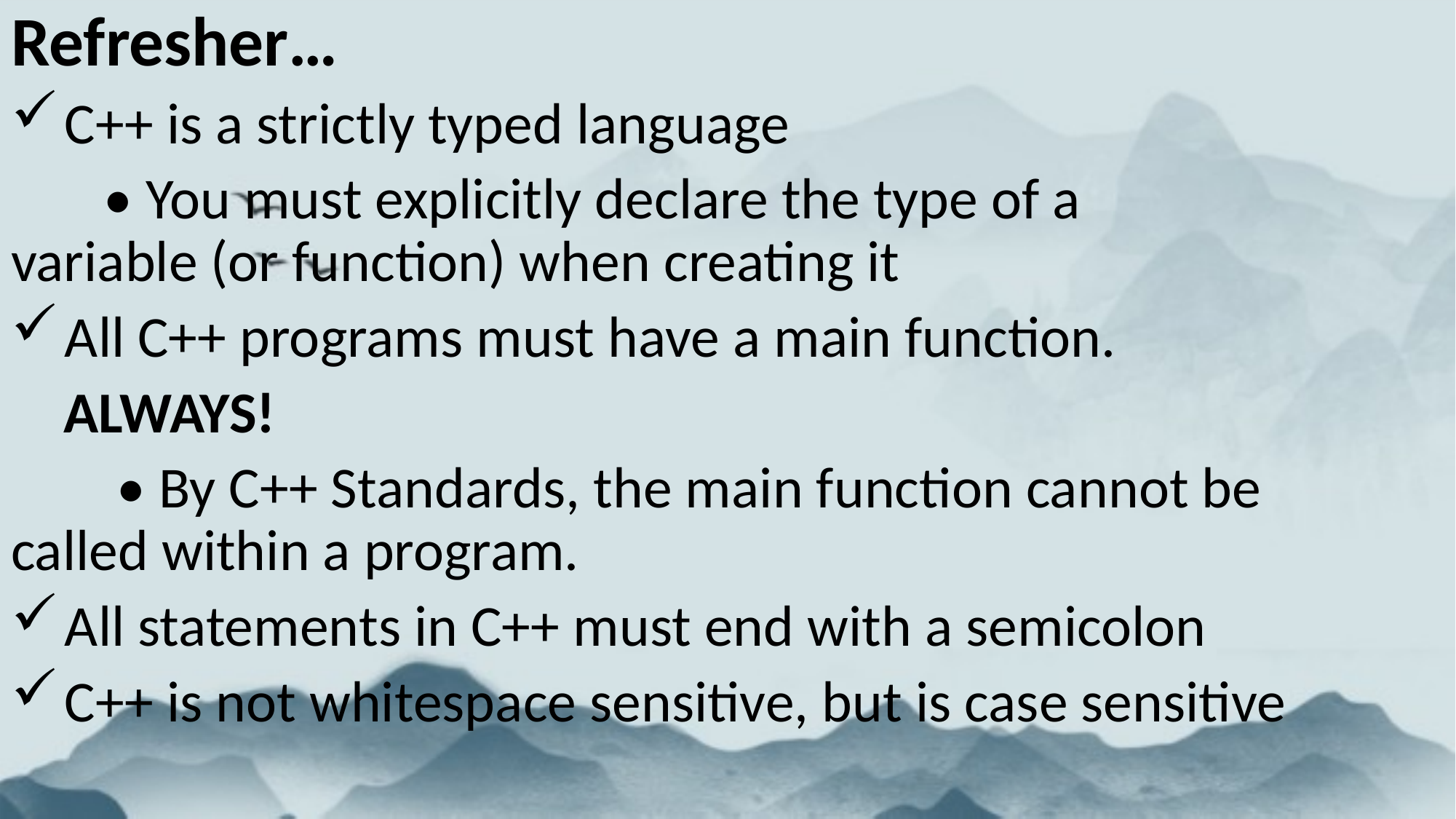

Refresher…
 C++ is a strictly typed language
	• You must explicitly declare the type of a 			   	    variable (or function) when creating it
 All C++ programs must have a main function.
    ALWAYS!
	 • By C++ Standards, the main function cannot be 		    called within a program.
 All statements in C++ must end with a semicolon
 C++ is not whitespace sensitive, but is case sensitive